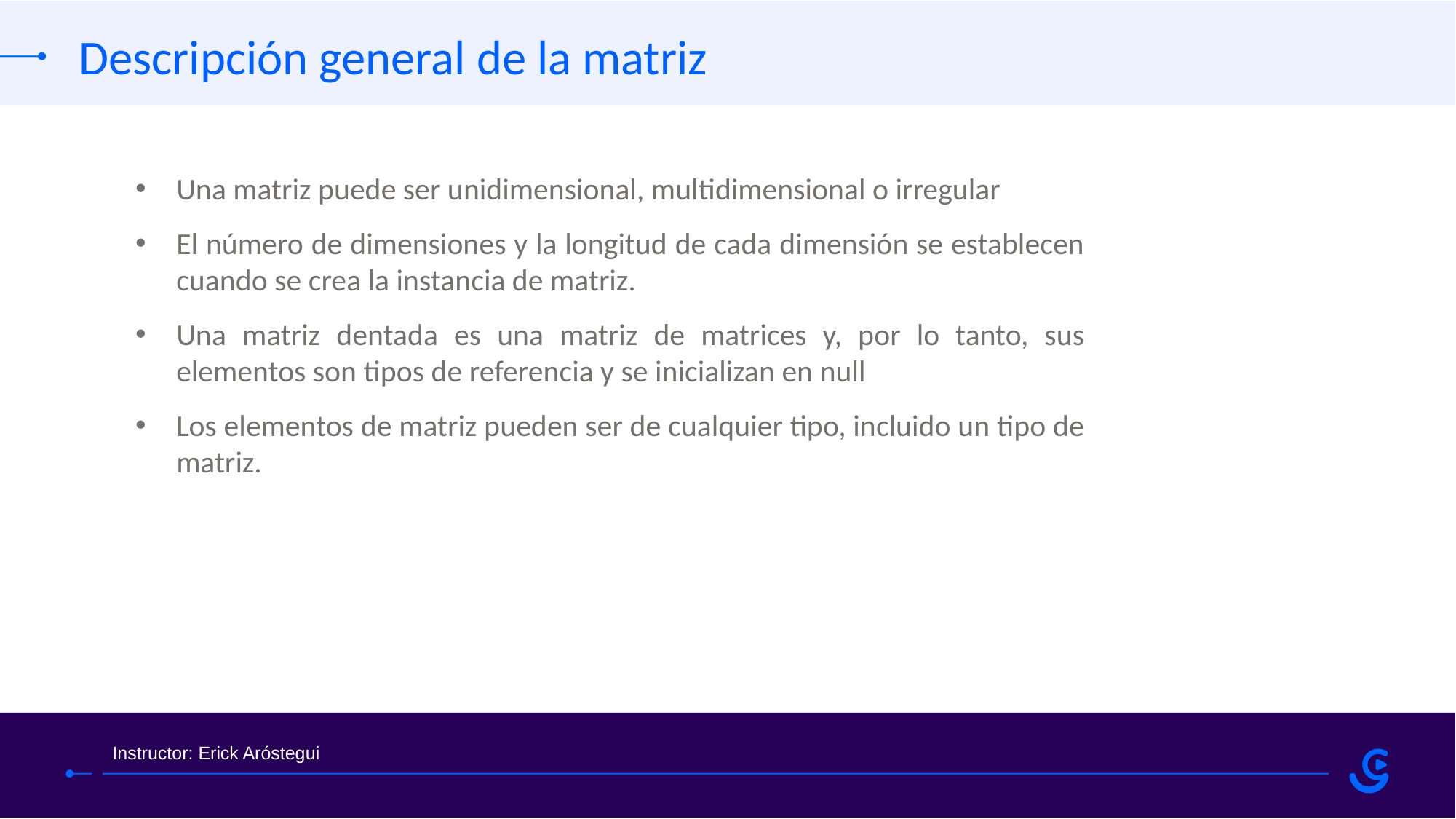

Descripción general de la matriz
Una matriz puede ser unidimensional, multidimensional o irregular
El número de dimensiones y la longitud de cada dimensión se establecen cuando se crea la instancia de matriz.
Una matriz dentada es una matriz de matrices y, por lo tanto, sus elementos son tipos de referencia y se inicializan en null
Los elementos de matriz pueden ser de cualquier tipo, incluido un tipo de matriz.